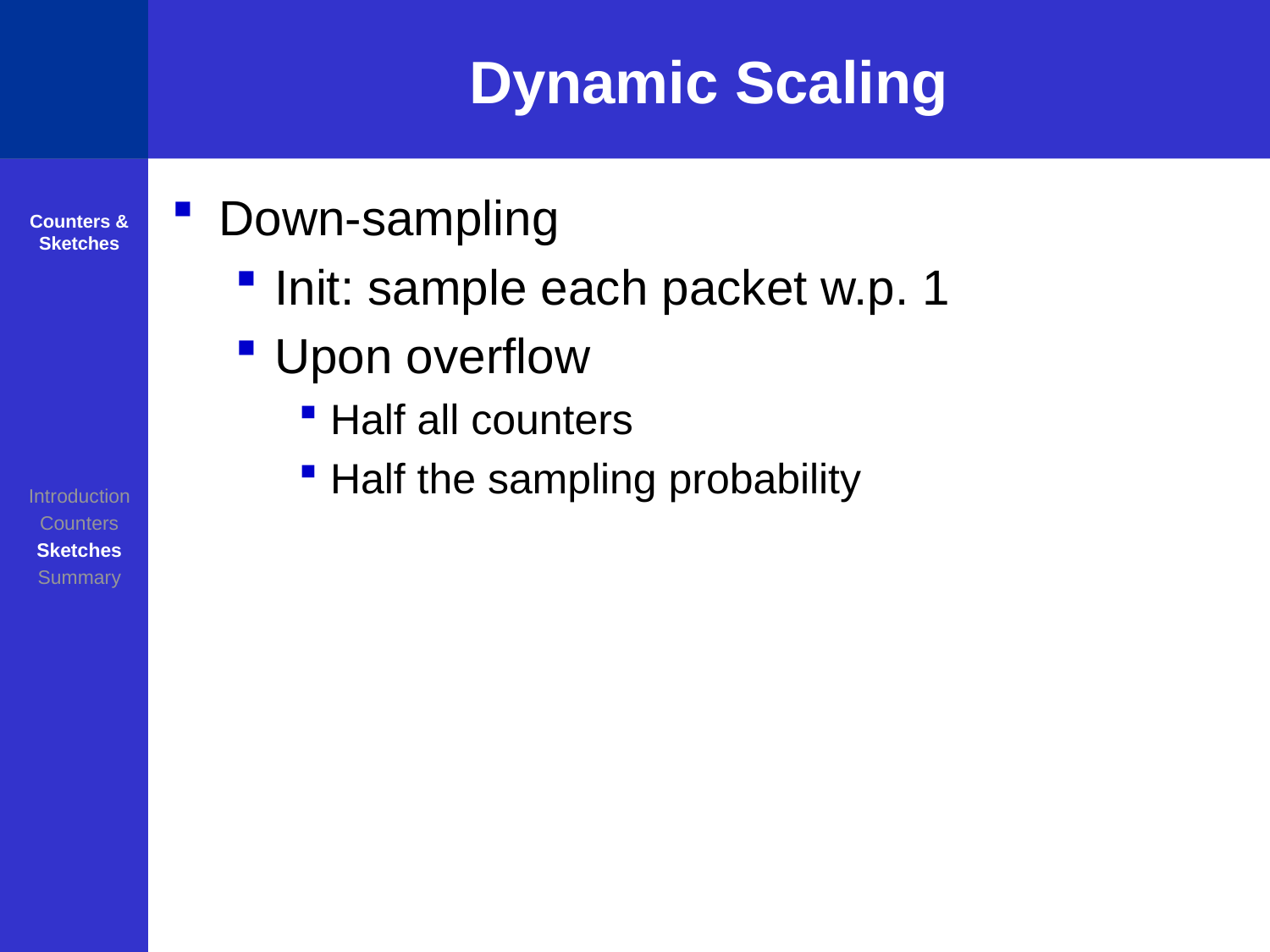

# Dynamic Scaling

Down-sampling
Init: sample each packet w.p. 1
Upon overflow
Half all counters
Half the sampling probability

Counters & Sketches
Introduction
Counters
Sketches
Summary